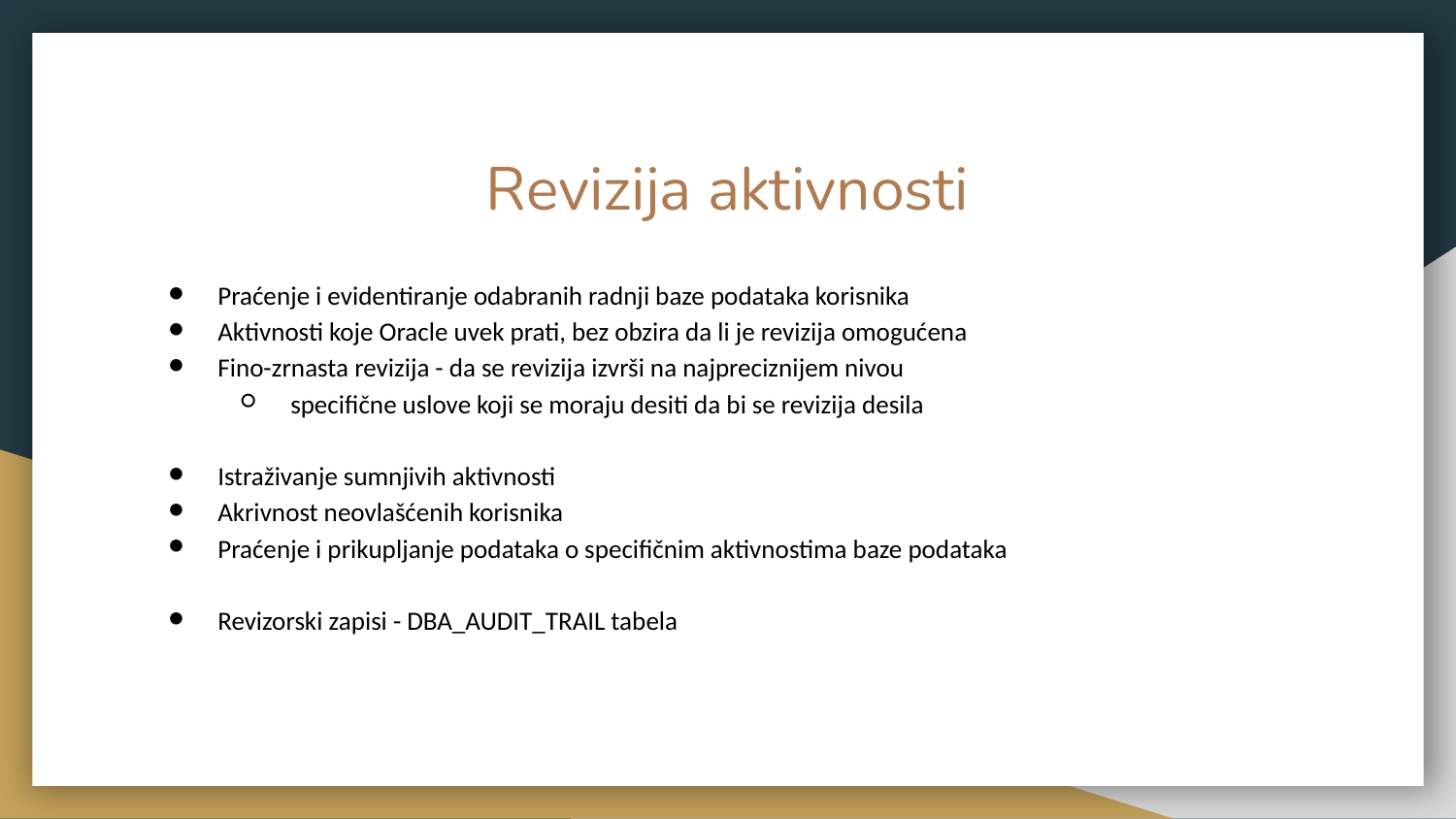

# Revizija aktivnosti
Praćenje i evidentiranje odabranih radnji baze podataka korisnika
Aktivnosti koje Oracle uvek prati, bez obzira da li je revizija omogućena
Fino-zrnasta revizija - da se revizija izvrši na najpreciznijem nivou
specifične uslove koji se moraju desiti da bi se revizija desila

Istraživanje sumnjivih aktivnosti
Akrivnost neovlašćenih korisnika
Praćenje i prikupljanje podataka o specifičnim aktivnostima baze podataka

Revizorski zapisi - DBA_AUDIT_TRAIL tabela